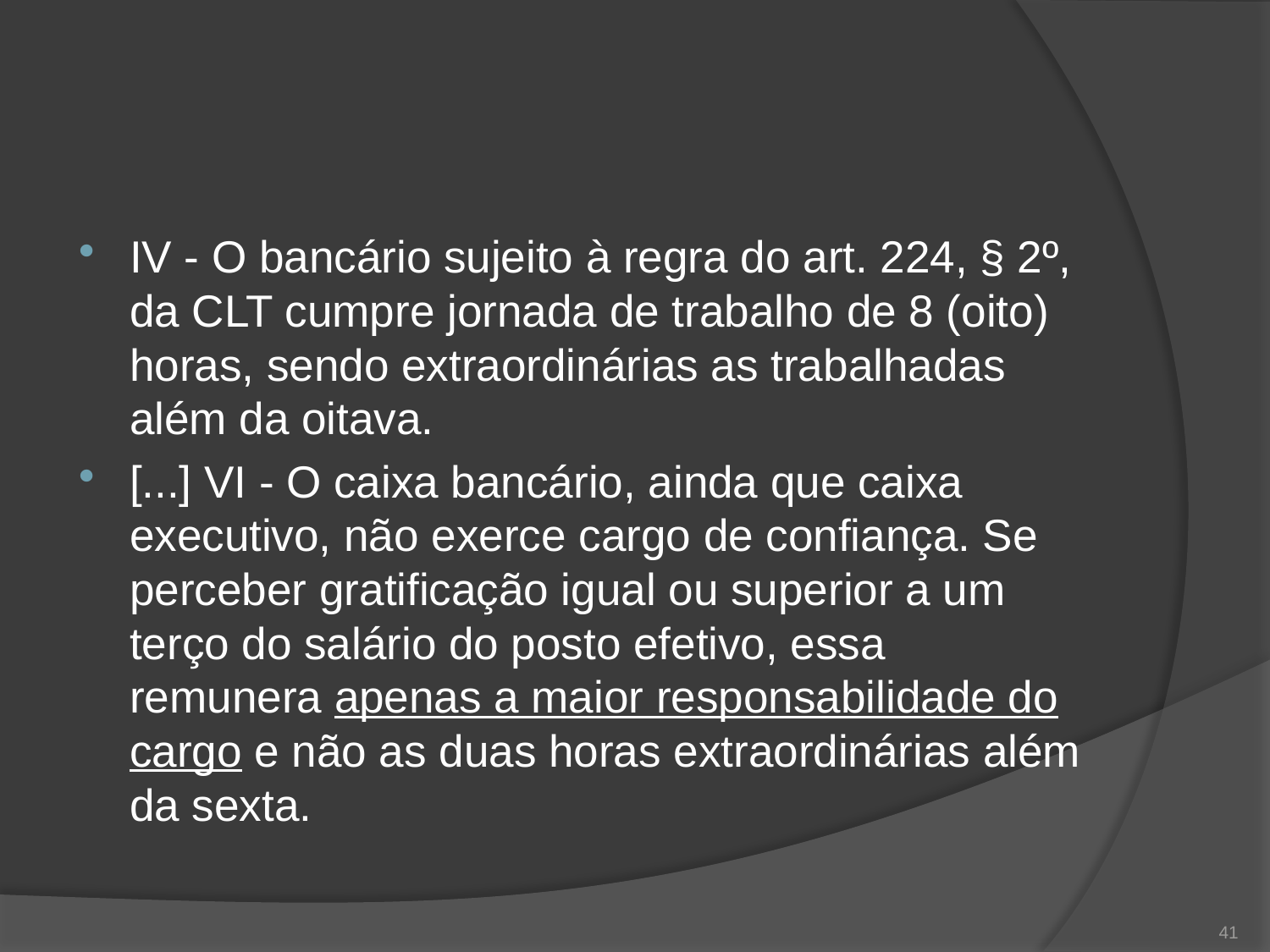

#
IV - O bancário sujeito à regra do art. 224, § 2º, da CLT cumpre jornada de trabalho de 8 (oito) horas, sendo extraordinárias as trabalhadas além da oitava.
[...] VI - O caixa bancário, ainda que caixa executivo, não exerce cargo de confiança. Se perceber gratificação igual ou superior a um terço do salário do posto efetivo, essa remunera apenas a maior responsabilidade do cargo e não as duas horas extraordinárias além da sexta.
41